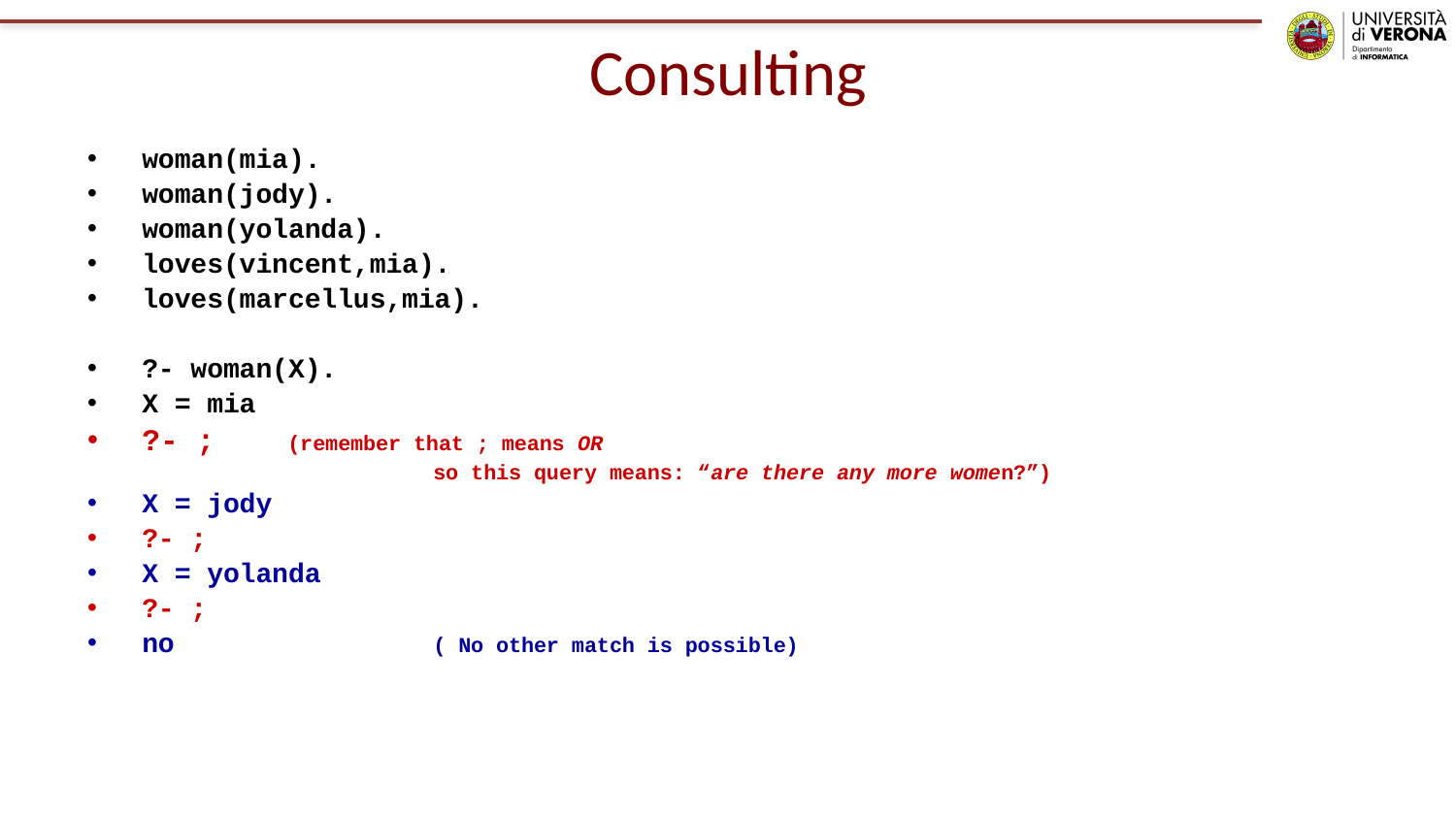

# Consulting
woman(mia).
woman(jody).
woman(yolanda).
loves(vincent,mia).
loves(marcellus,mia).

?- woman(X).
X = mia
?- ;	(remember that ; means OR
			so this query means: “are there any more women?”)
X = jody
?- ;
X = yolanda
?- ;
no		( No other match is possible)